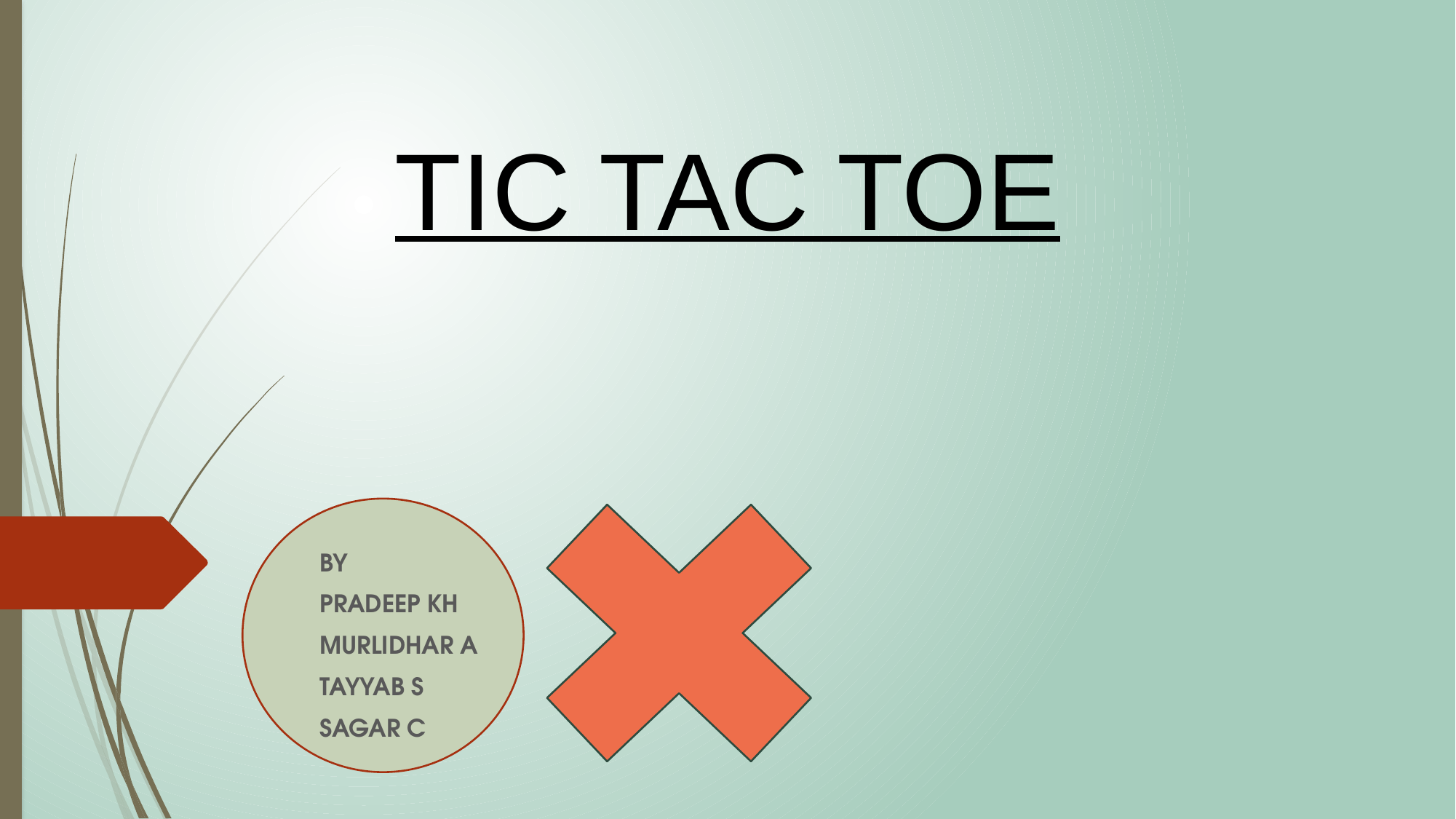

TIC TAC TOE

BY
PRADEEP KH
MURLIDHAR A
TAYYAB S
SAGAR C